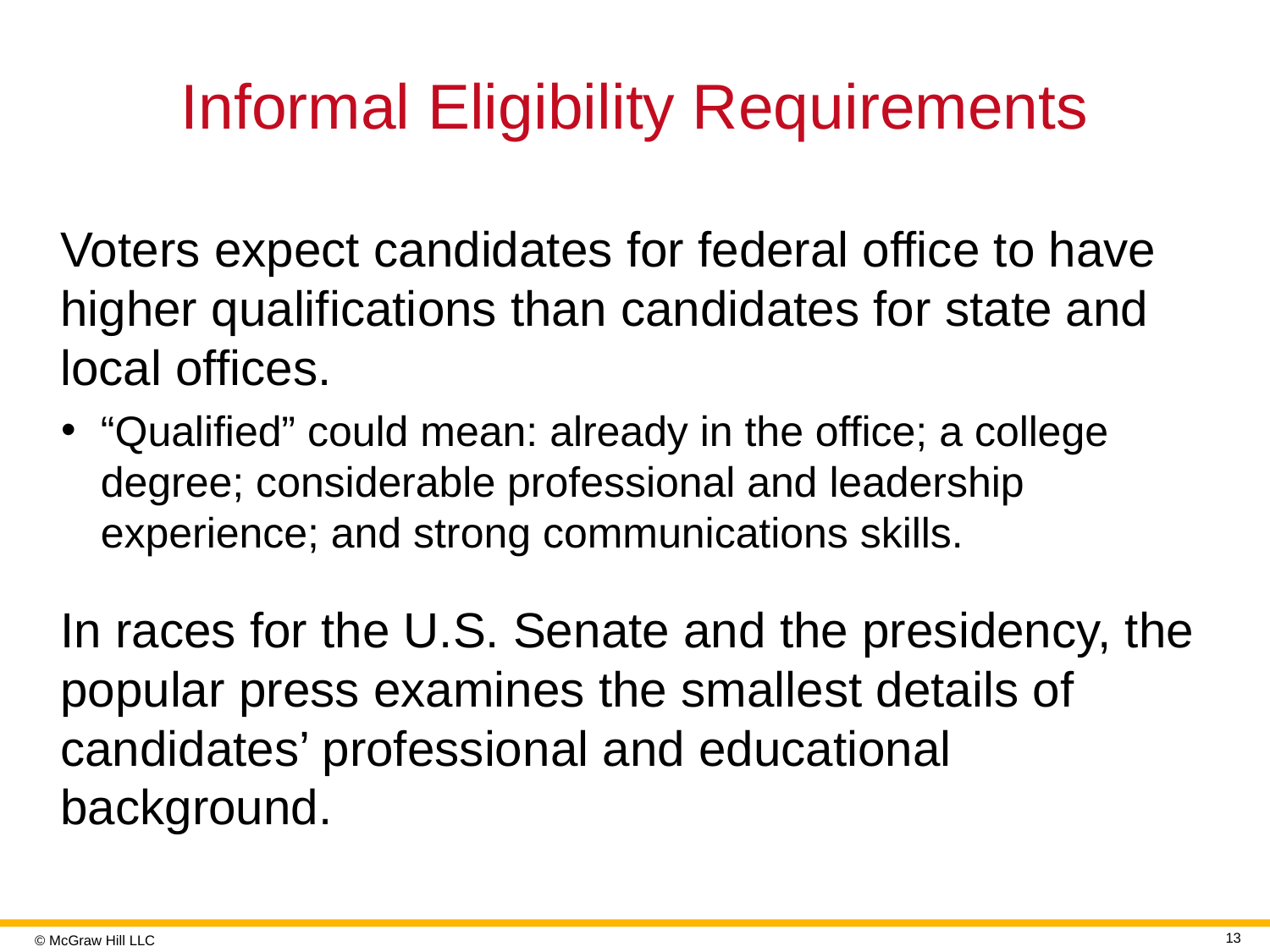

# Informal Eligibility Requirements
Voters expect candidates for federal office to have higher qualifications than candidates for state and local offices.
“Qualified” could mean: already in the office; a college degree; considerable professional and leadership experience; and strong communications skills.
In races for the U.S. Senate and the presidency, the popular press examines the smallest details of candidates’ professional and educational background.
13